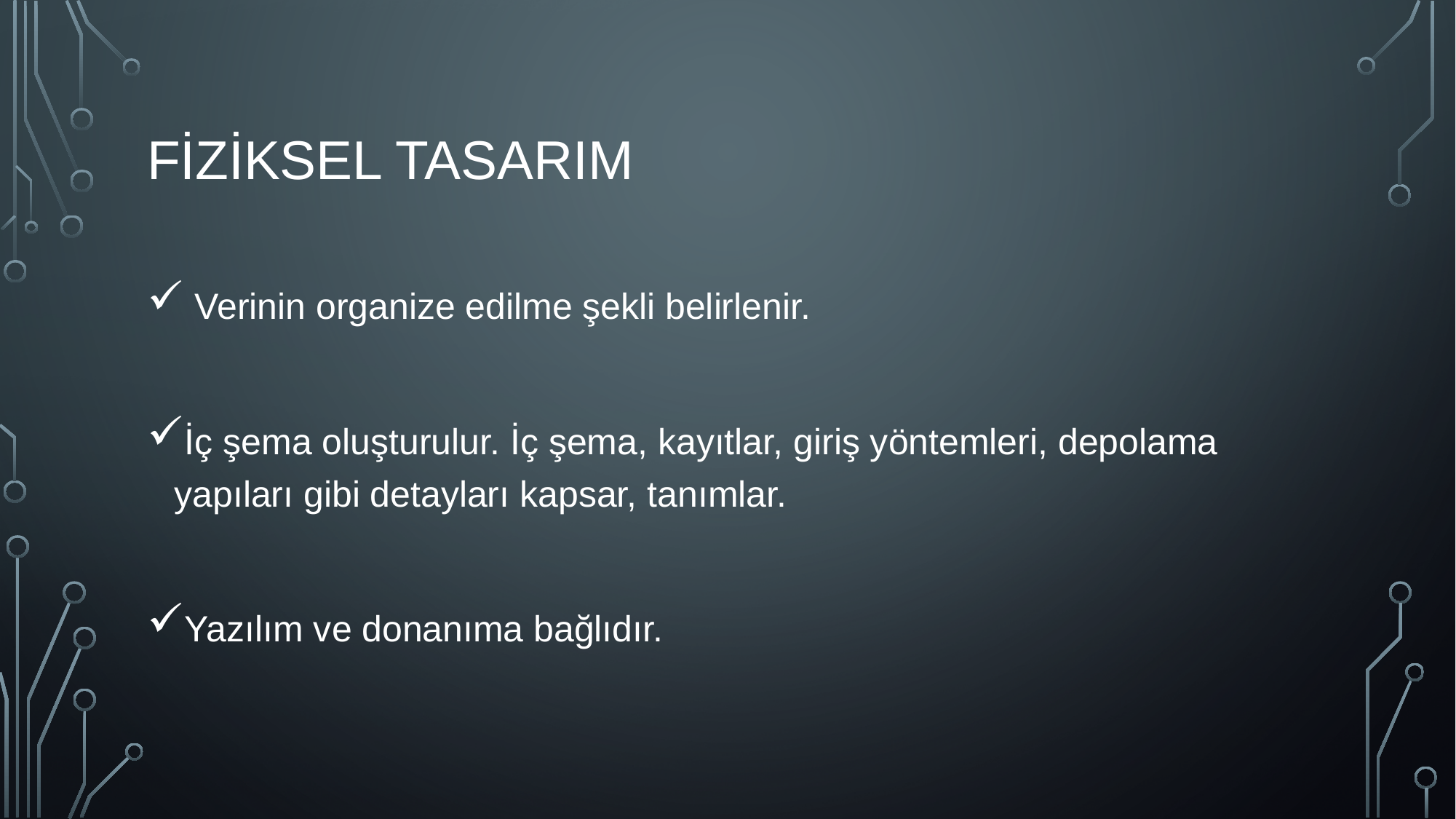

# FİZİKSEL TASARIM
 Verinin organize edilme şekli belirlenir.

İç şema oluşturulur. İç şema, kayıtlar, giriş yöntemleri, depolama yapıları gibi detayları kapsar, tanımlar.

Yazılım ve donanıma bağlıdır.